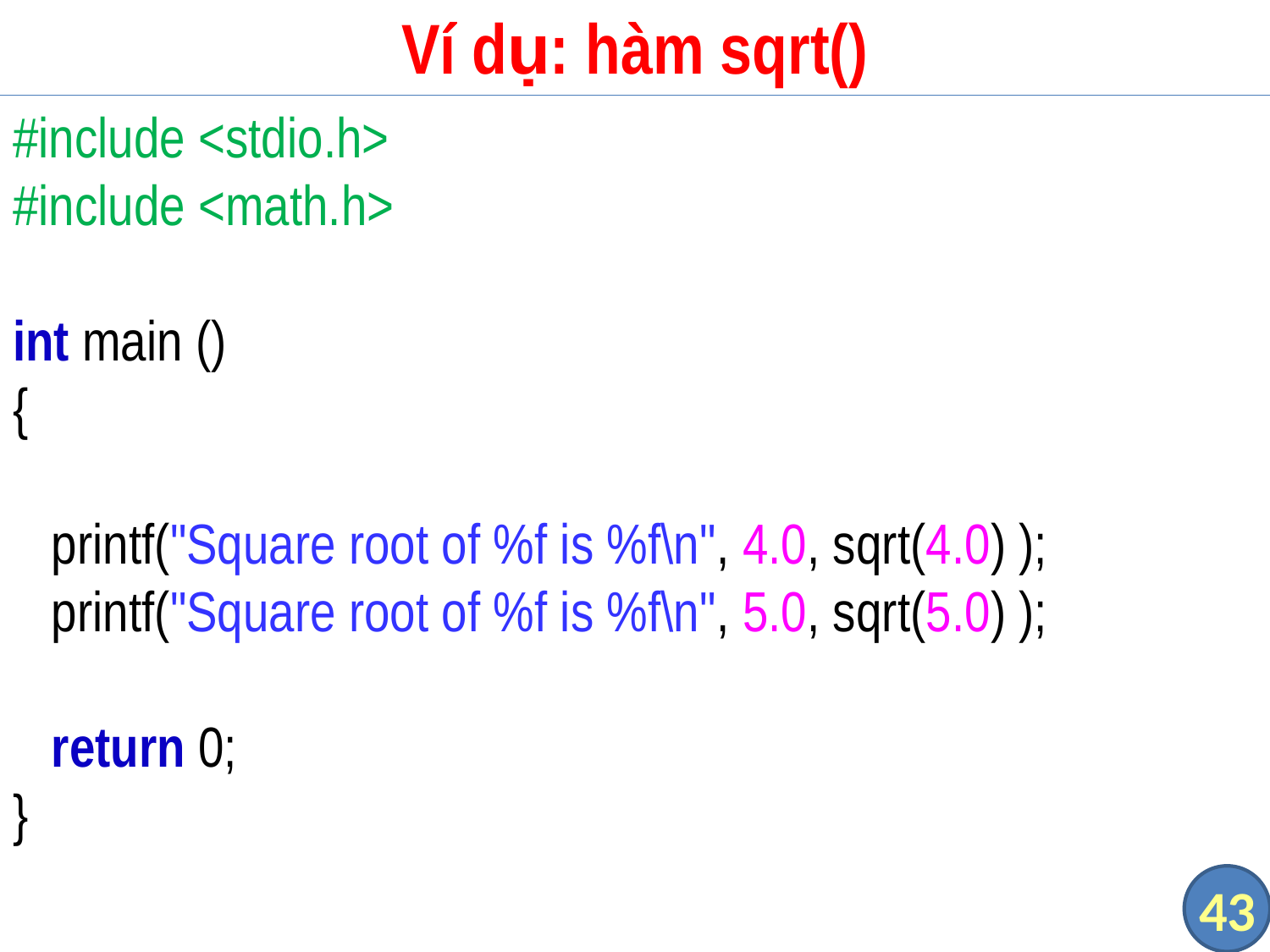

# Ví dụ: hàm sqrt()
#include <stdio.h>
#include <math.h>

int main ()
{

   printf("Square root of %f is %f\n", 4.0, sqrt(4.0) );
   printf("Square root of %f is %f\n", 5.0, sqrt(5.0) );

   return 0;
}
43